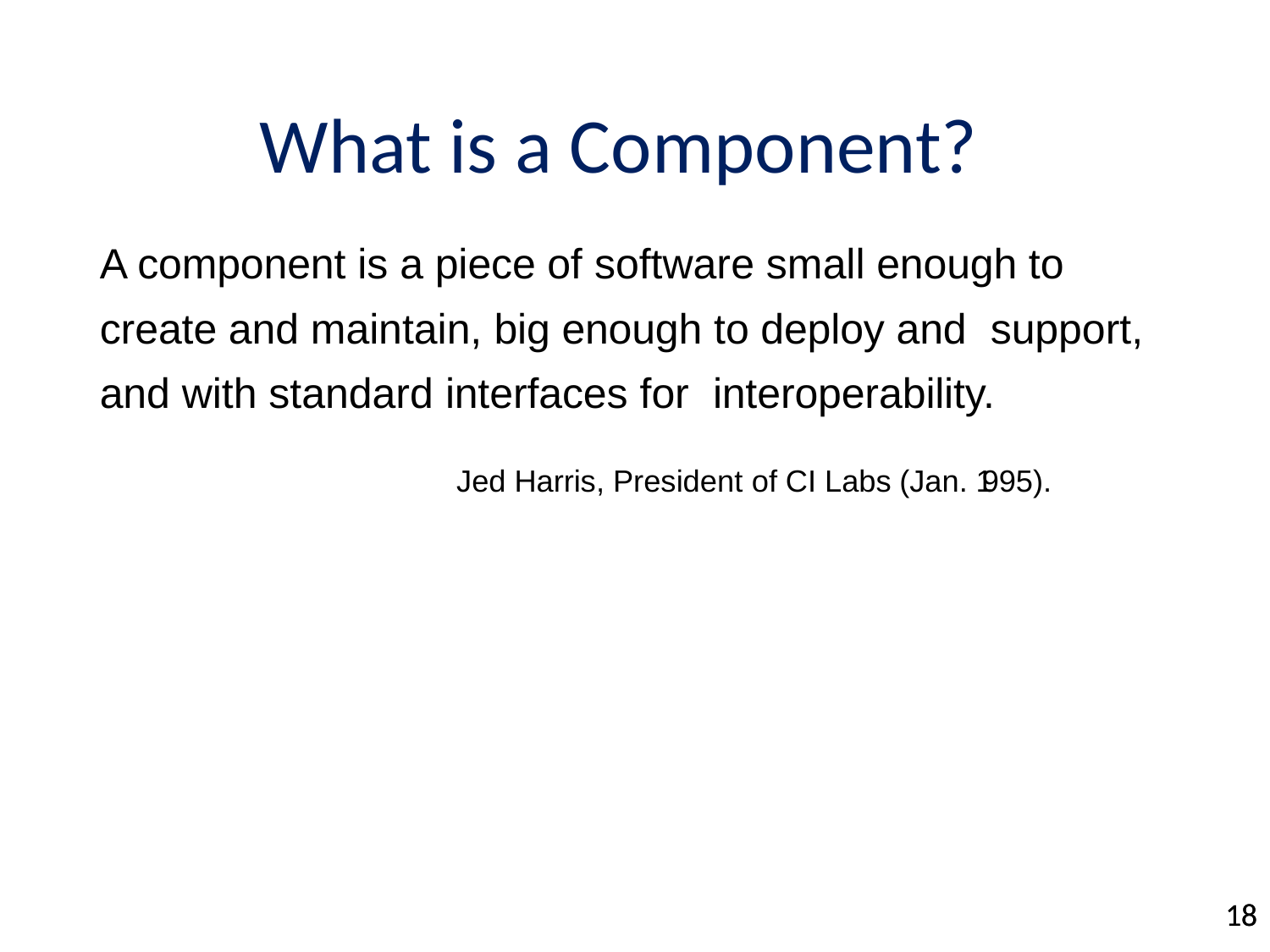

# What is a Component?
A component is a piece of software small enough to  create and maintain, big enough to deploy and  support, and with standard interfaces for  interoperability.
Jed Harris, President of CI Labs (Jan. 1995).